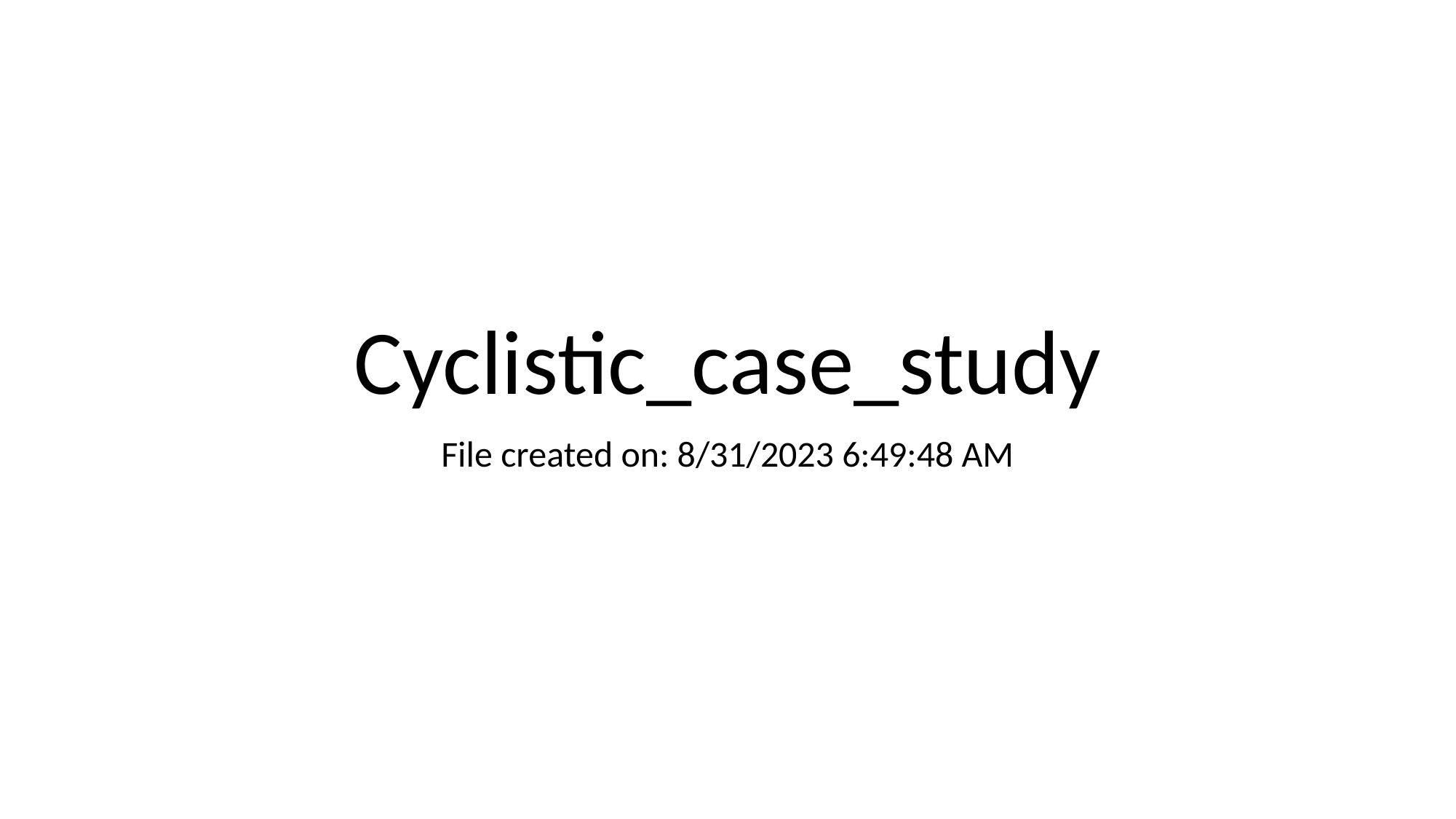

# Cyclistic_case_study
File created on: 8/31/2023 6:49:48 AM